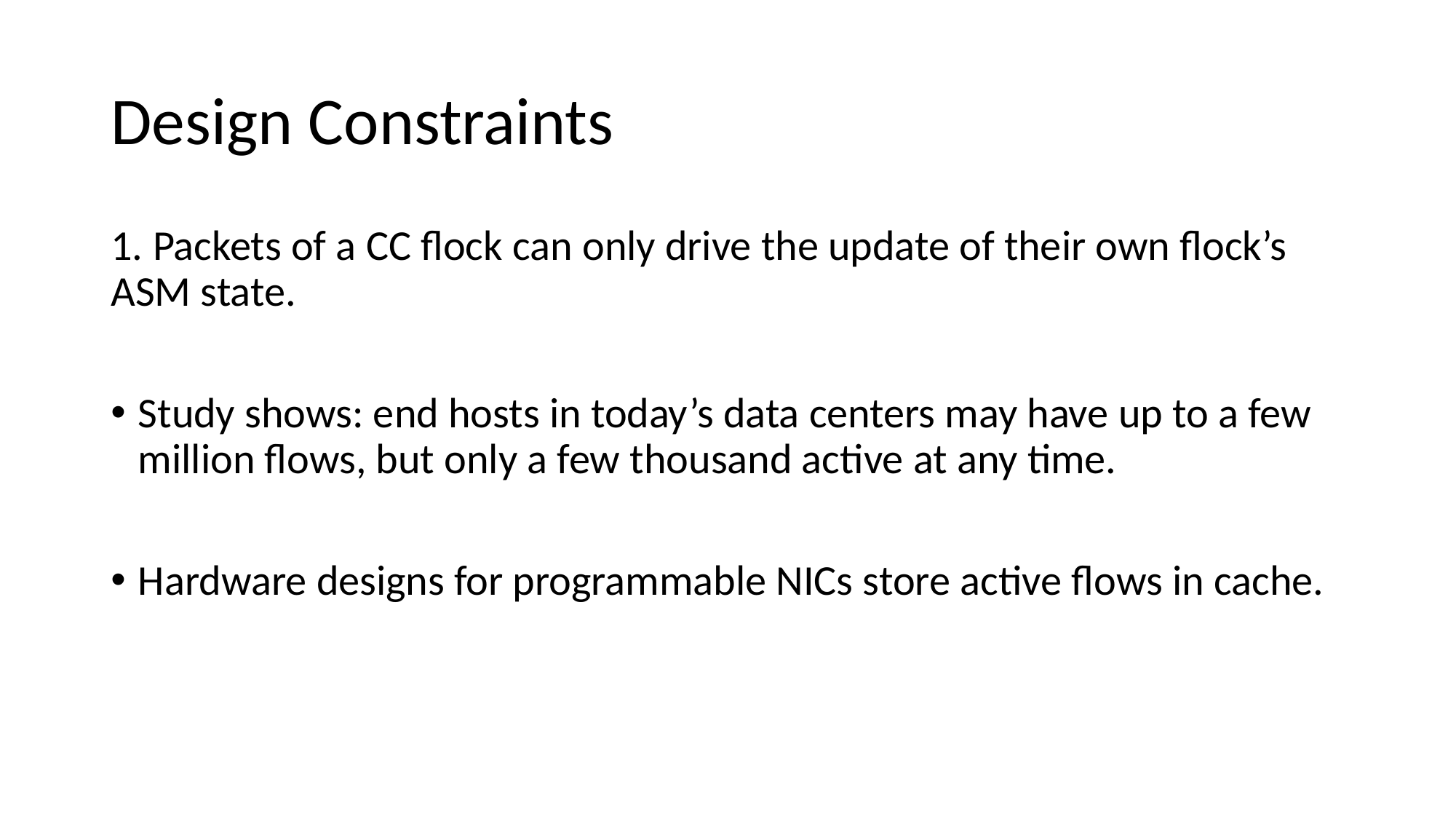

# Design Constraints
1. ﻿Packets of a CC flock can only drive the update of their own flock’s ASM state.

Study shows: end hosts in today’s data centers may have up to a few million flows, but only a few thousand active at any time.

Hardware designs for programmable NICs store active flows in cache.